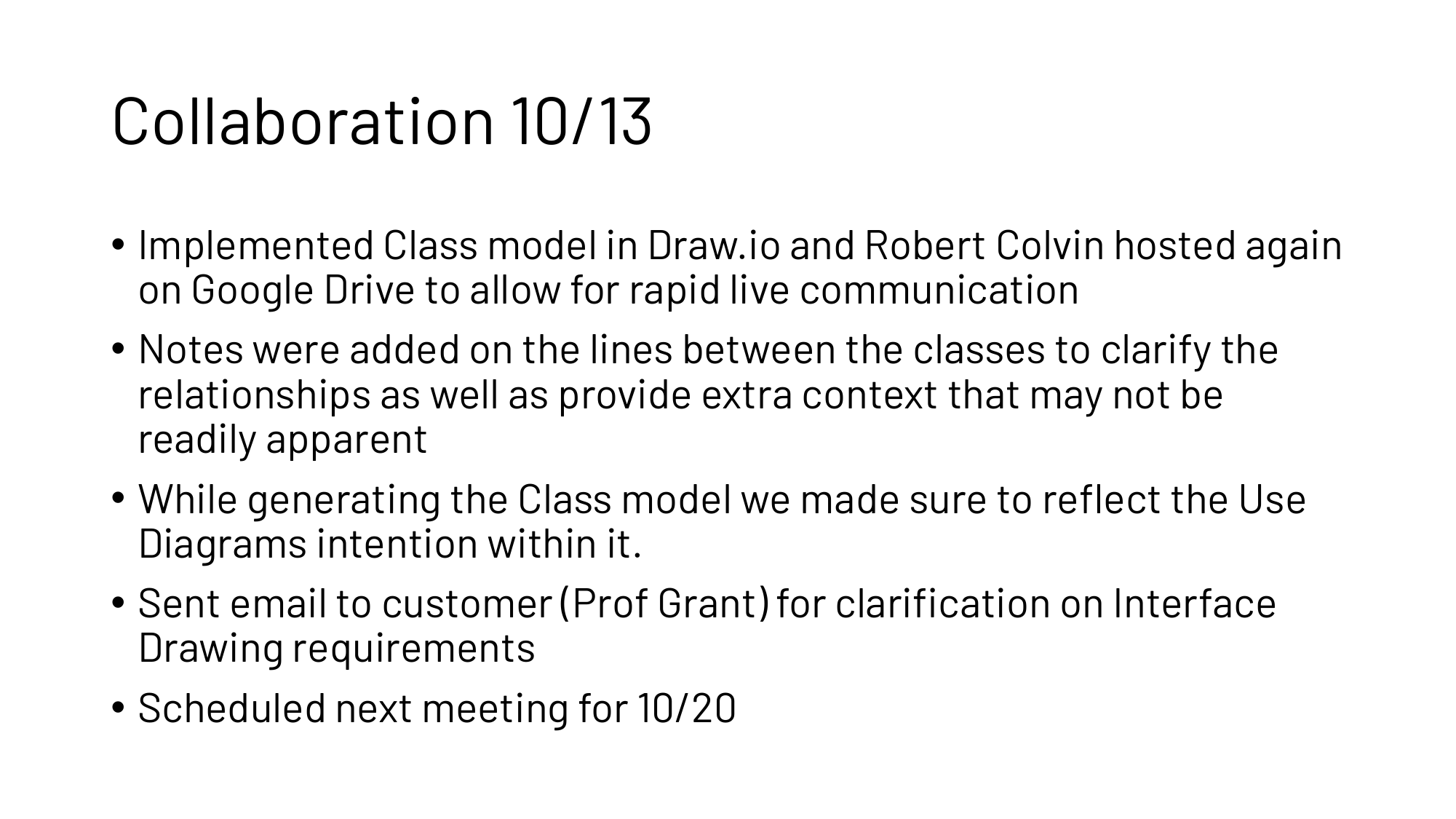

# Collaboration 10/13
Implemented Class model in Draw.io and Robert Colvin hosted again on Google Drive to allow for rapid live communication
Notes were added on the lines between the classes to clarify the  relationships as well as provide extra context that may not be readily apparent
While generating the Class model we made sure to reflect the Use Diagrams intention within it.
Sent email to customer (Prof Grant) for clarification on Interface Drawing requirements
Scheduled next meeting for 10/20